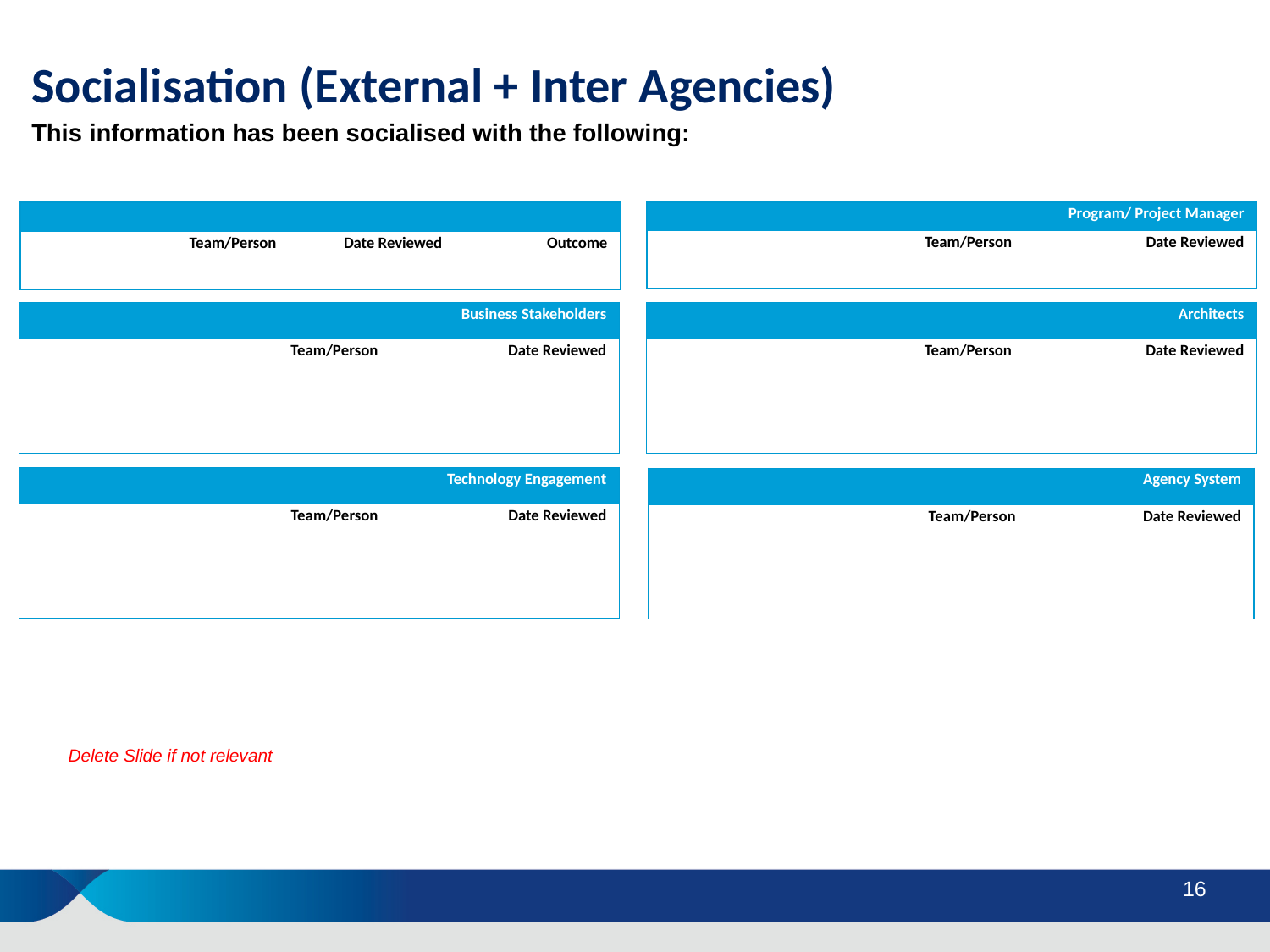

Socialisation (External + Inter Agencies)
This information has been socialised with the following:

|  |  |  |
| --- | --- | --- |
| Team/Person | Date Reviewed | Outcome |
|  |  |  |
| Program/ Project Manager |  |
| --- | --- |
| Team/Person | Date Reviewed |
|  |  |
| Business Stakeholders |  |
| --- | --- |
| Team/Person | Date Reviewed |
|  |  |
|  |  |
| Architects |  |
| --- | --- |
| Team/Person | Date Reviewed |
|  |  |
|  |  |
| Technology Engagement |  |
| --- | --- |
| Team/Person | Date Reviewed |
|  |  |
|  |  |
| Agency System |  |
| --- | --- |
| Team/Person | Date Reviewed |
|  |  |
|  |  |
Delete Slide if not relevant
16
16